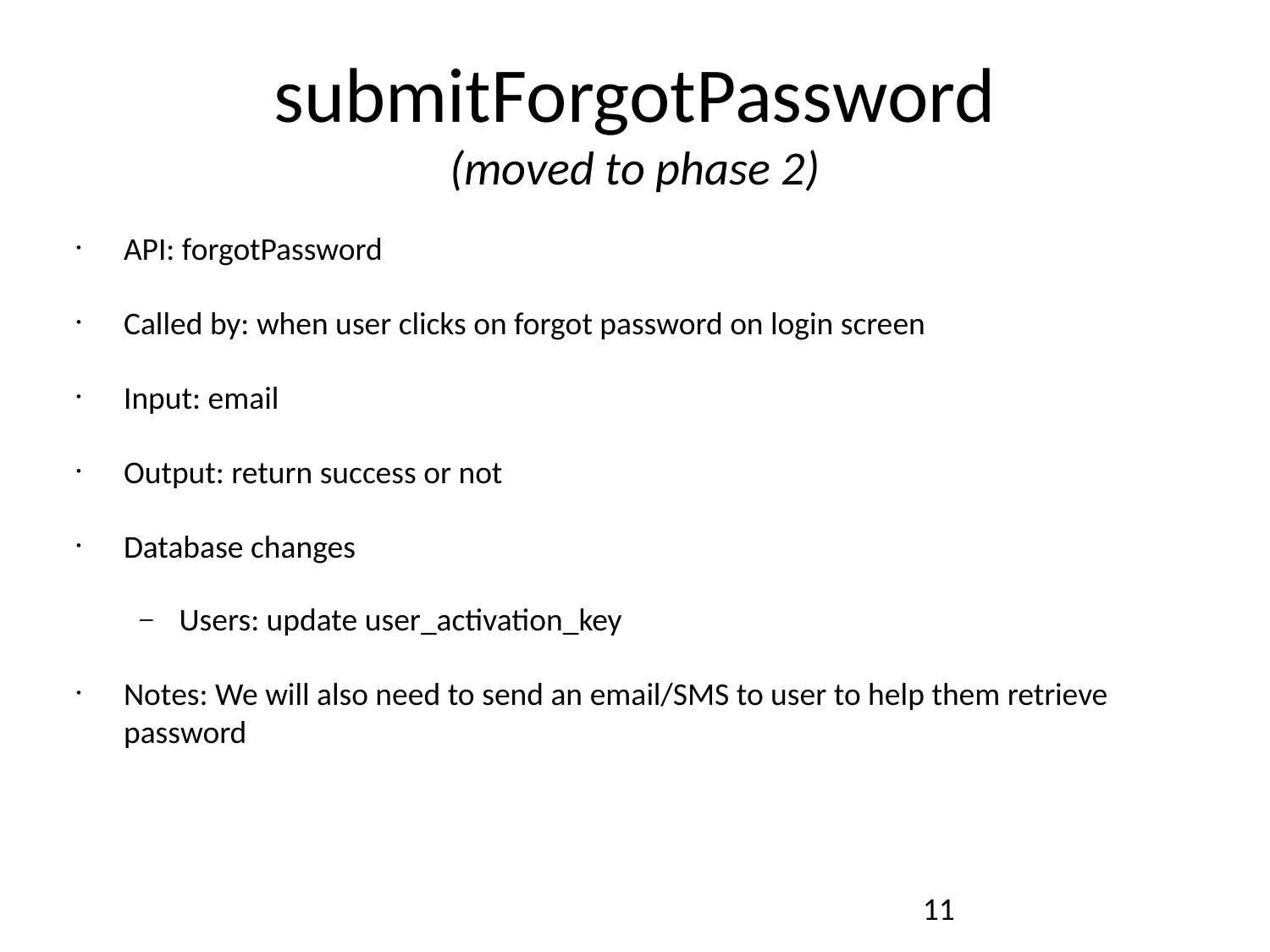

# submitForgotPassword (moved to phase 2)
API: forgotPassword
Called by: when user clicks on forgot password on login screen
Input: email
Output: return success or not
Database changes
Users: update user_activation_key
Notes: We will also need to send an email/SMS to user to help them retrieve password
11